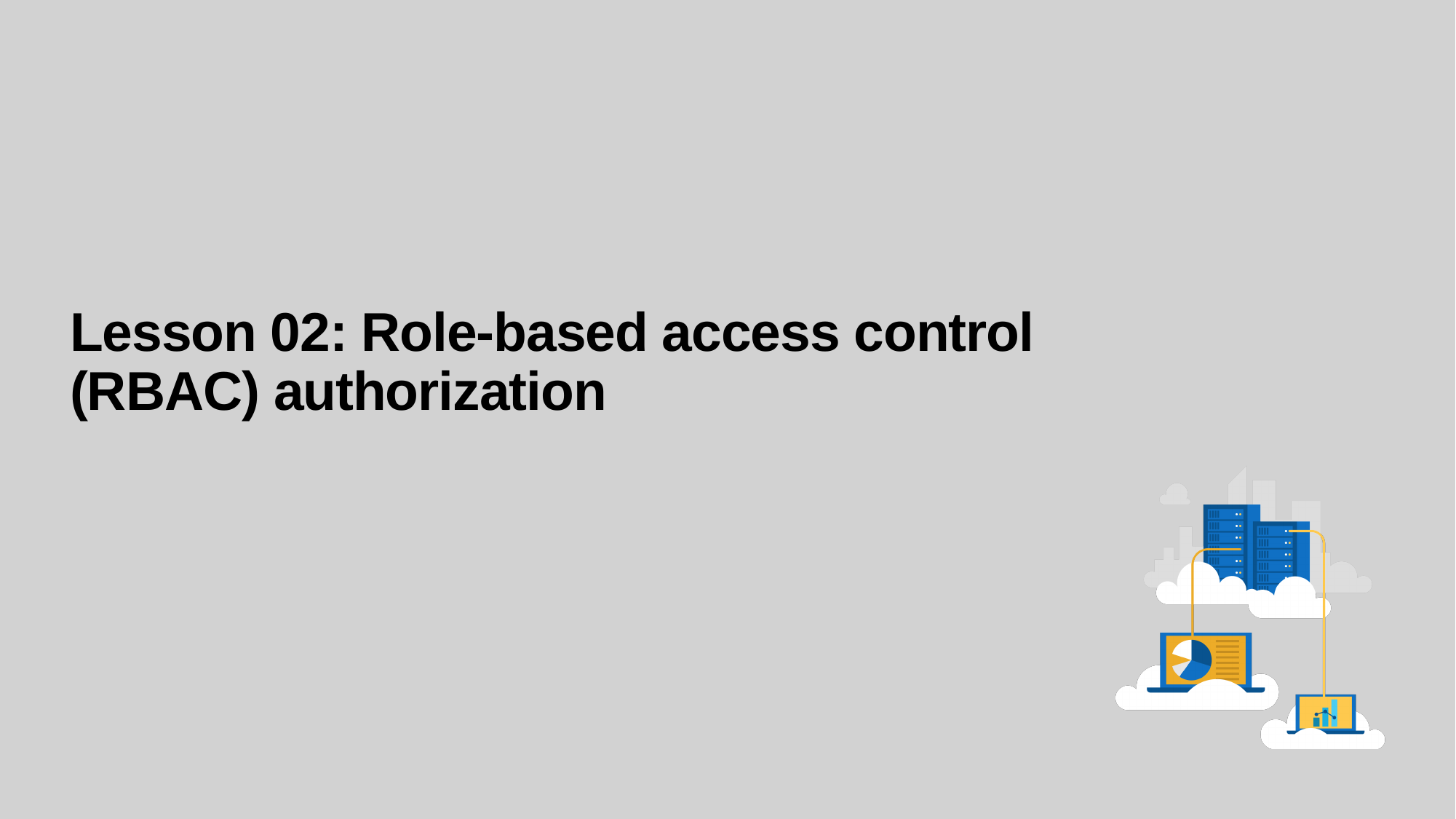

# Lesson 02: Role-based access control (RBAC) authorization